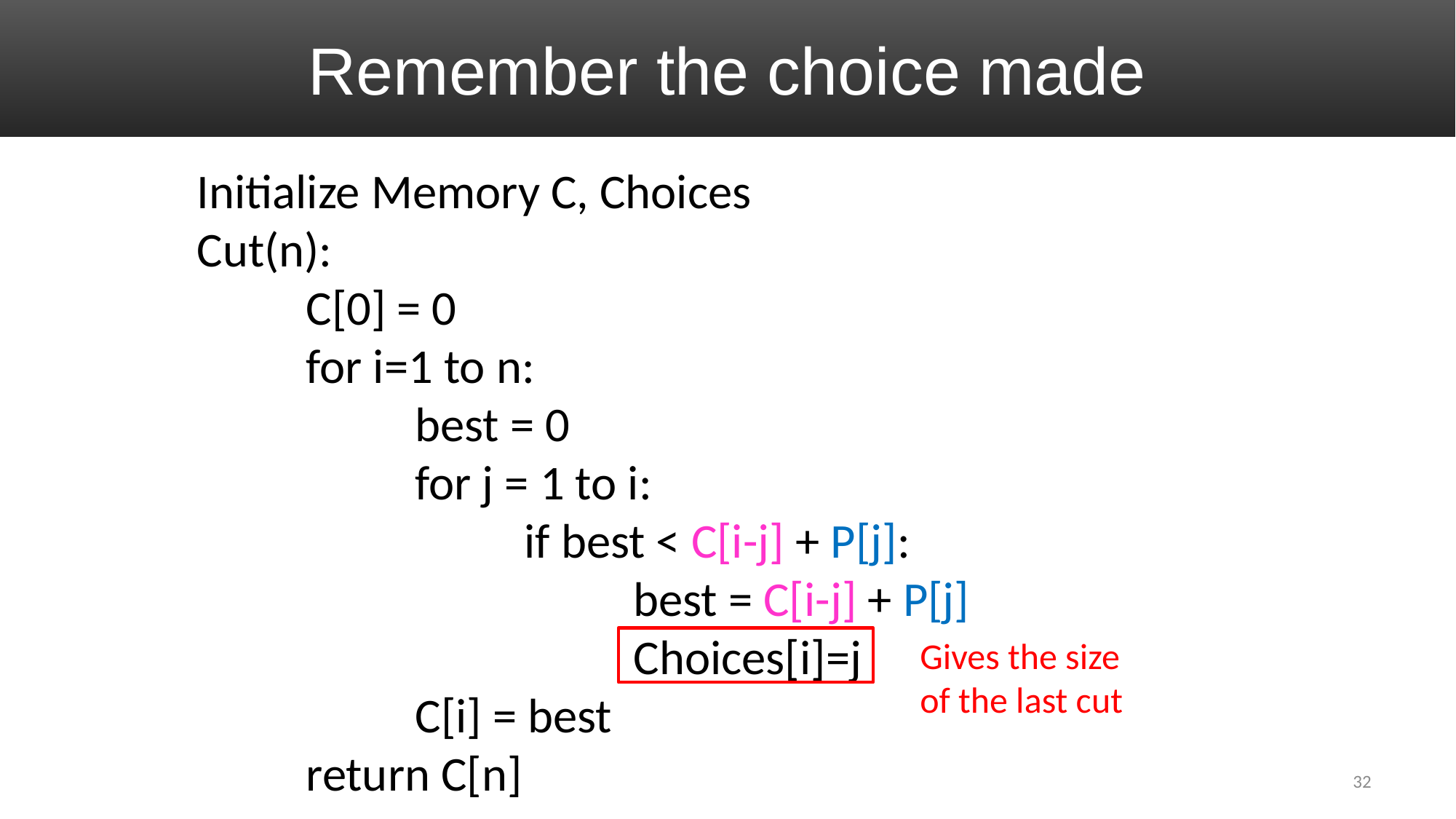

# Remember the choice made
Initialize Memory C, Choices
Cut(n):
	C[0] = 0
	for i=1 to n:
		best = 0
		for j = 1 to i:
			if best < C[i-j] + P[j]:
				best = C[i-j] + P[j]
				Choices[i]=j
		C[i] = best
	return C[n]

Gives the size of the last cut
32